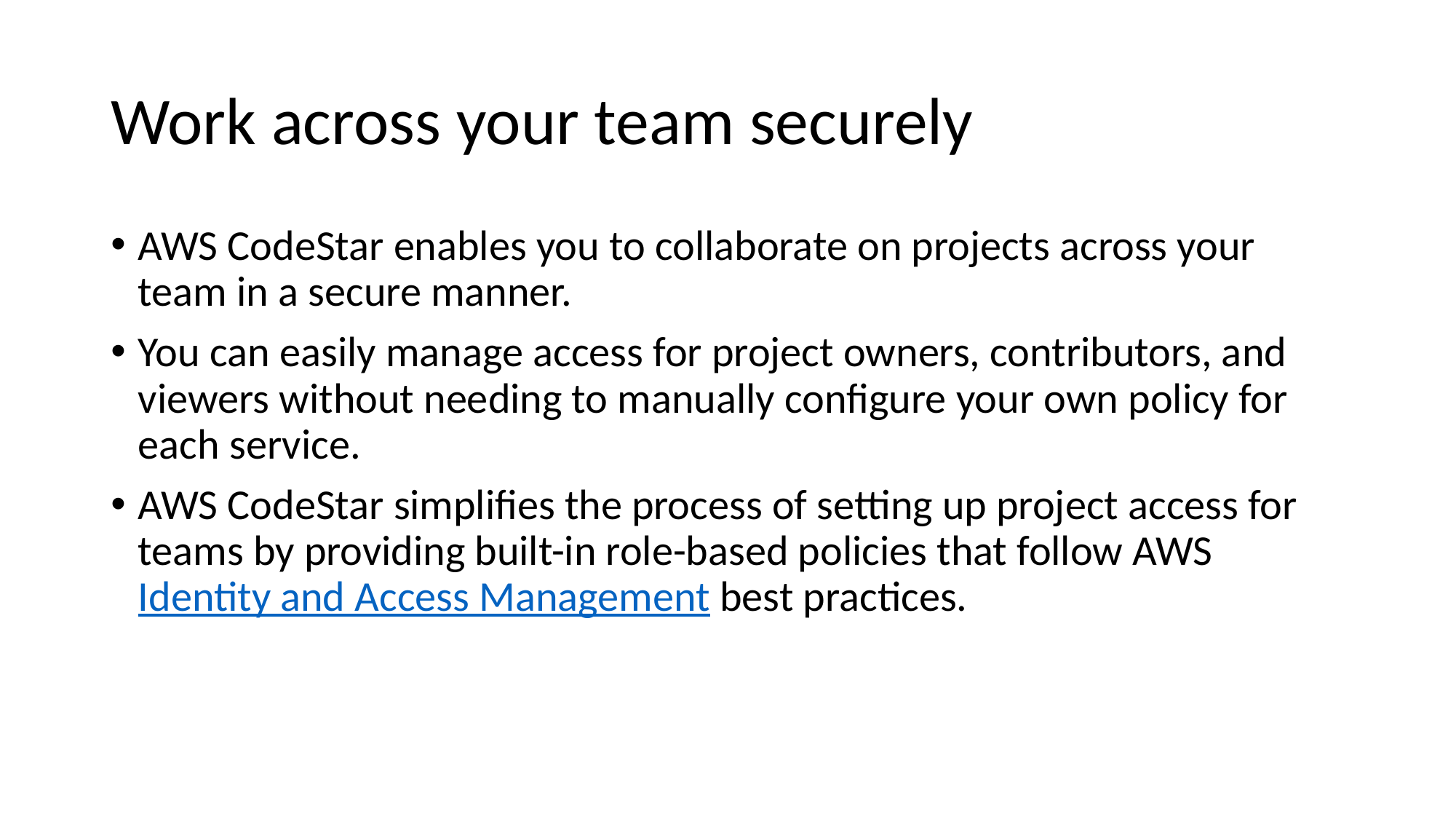

# Work across your team securely
AWS CodeStar enables you to collaborate on projects across your team in a secure manner.
You can easily manage access for project owners, contributors, and viewers without needing to manually configure your own policy for each service.
AWS CodeStar simplifies the process of setting up project access for teams by providing built-in role-based policies that follow AWS Identity and Access Management best practices.